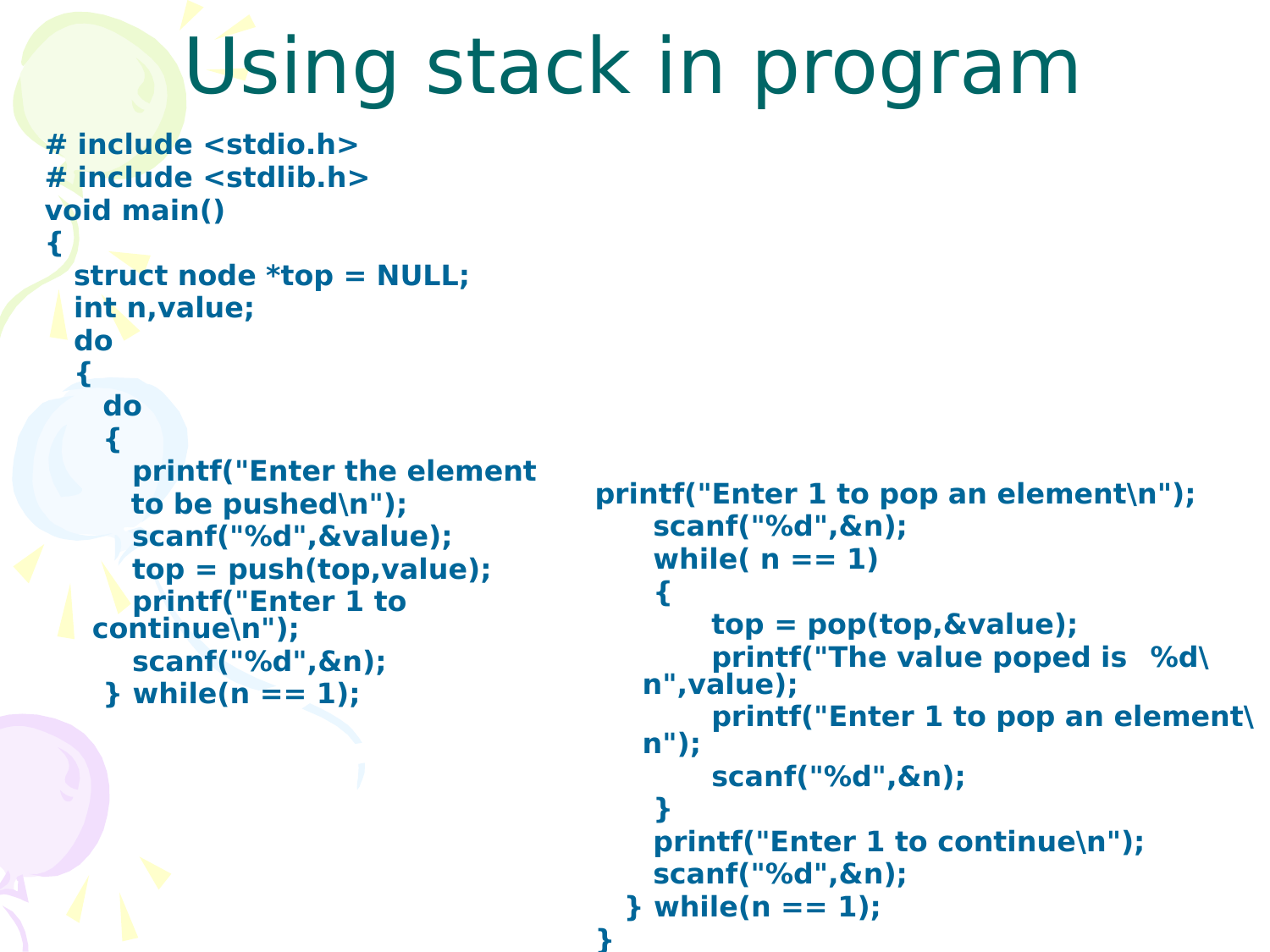

# Using stack in program
# include <stdio.h>
# include <stdlib.h>
void main()
{
   struct node *top = NULL;
   int n,value;
   do
   {
      do
      {
         printf("Enter the element
	    to be pushed\n");
         scanf("%d",&value);
         top = push(top,value);
         printf("Enter 1 to   	continue\n");
         scanf("%d",&n);
      } while(n == 1);

printf("Enter 1 to pop an element\n");
      scanf("%d",&n);
      while( n == 1)
      {
            top = pop(top,&value);
            printf("The value poped is 	%d\n",value);
            printf("Enter 1 to pop an element\n");
            scanf("%d",&n);
      }
      printf("Enter 1 to continue\n");
      scanf("%d",&n);
   } while(n == 1);
}